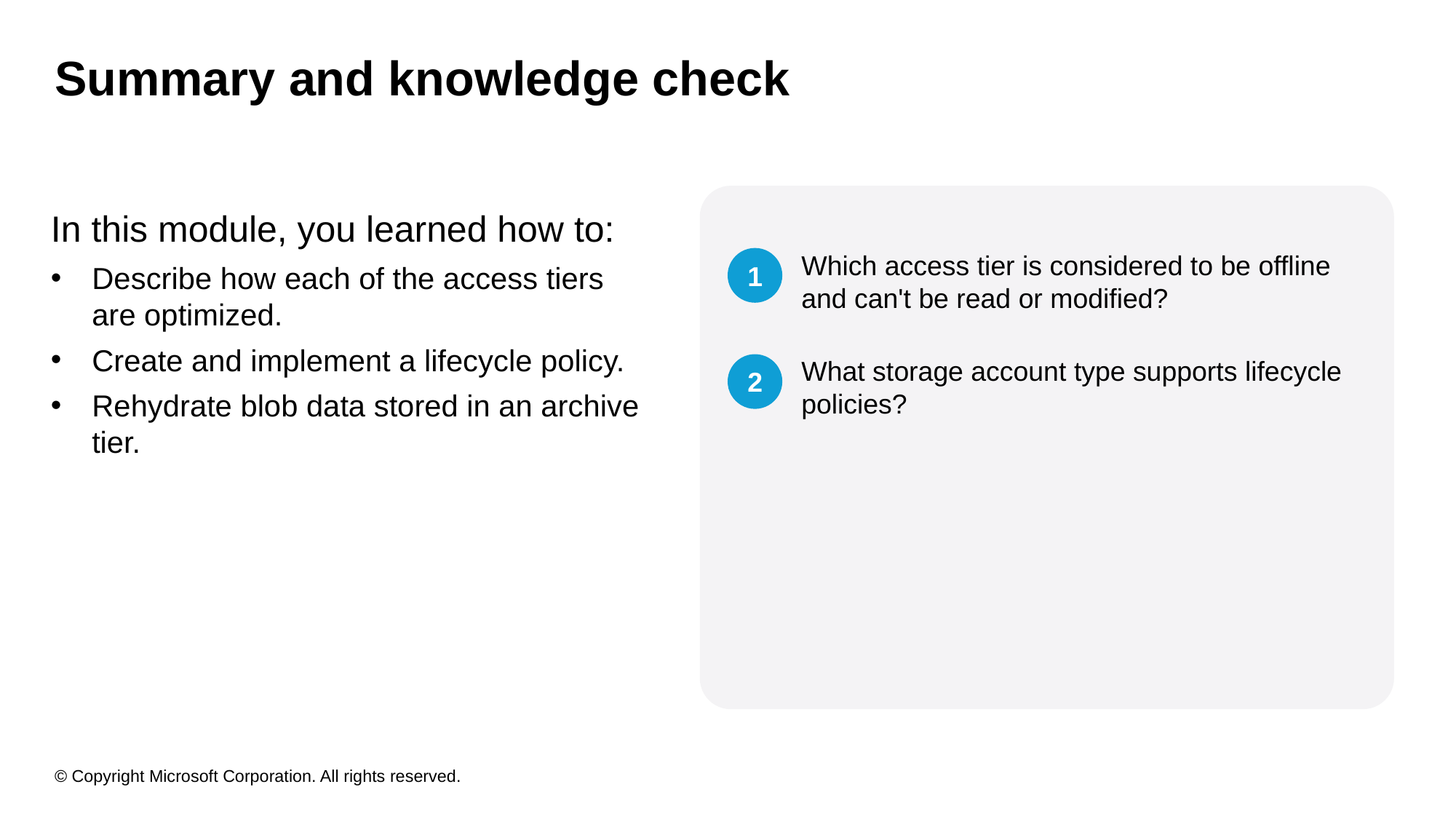

# Summary and knowledge check
In this module, you learned how to:
Describe how each of the access tiers are optimized.
Create and implement a lifecycle policy.
Rehydrate blob data stored in an archive tier.

Which access tier is considered to be offline and can't be read or modified?
1
What storage account type supports lifecycle policies?
2